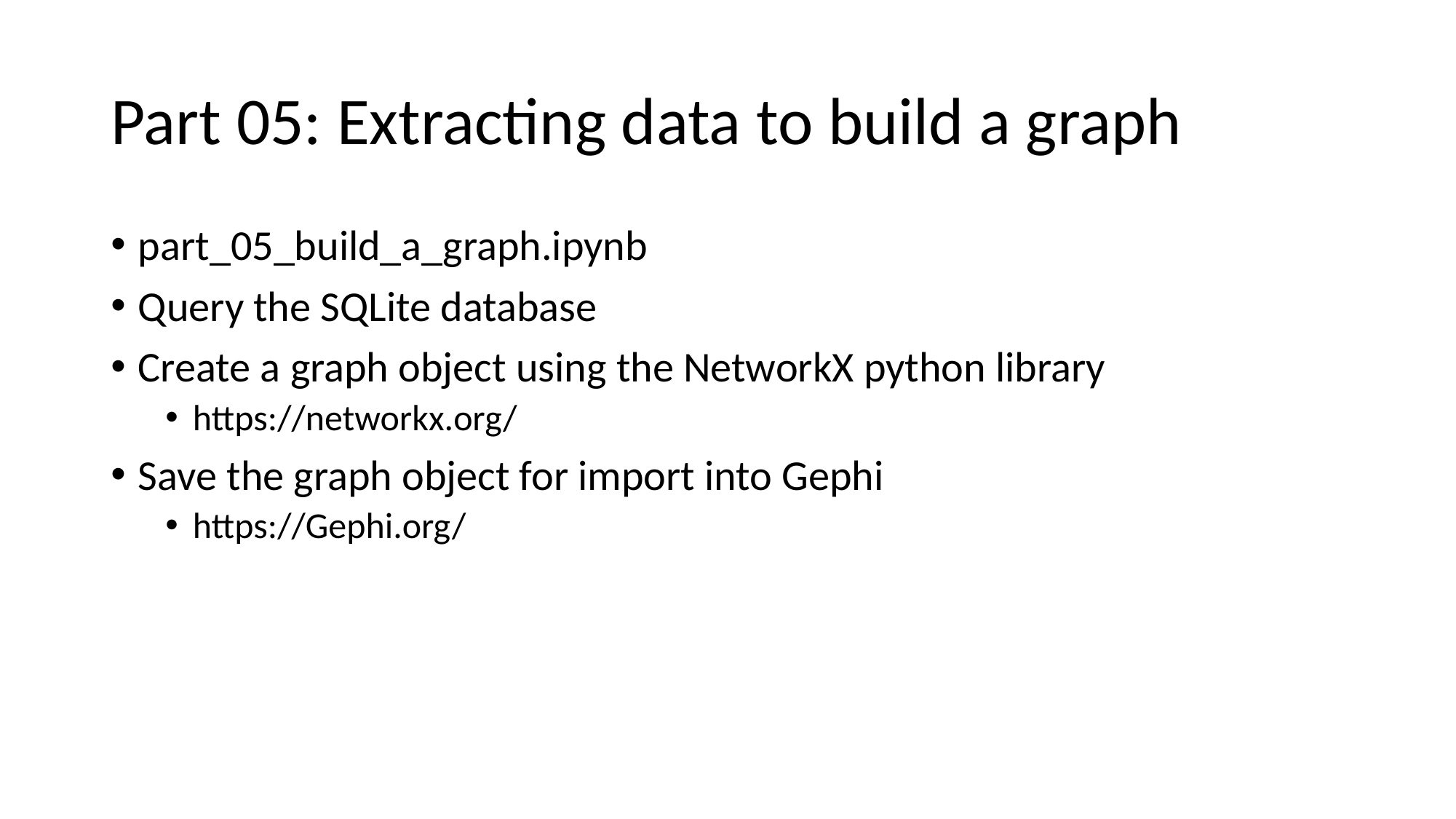

# Part 05: Extracting data to build a graph
part_05_build_a_graph.ipynb
Query the SQLite database
Create a graph object using the NetworkX python library
https://networkx.org/
Save the graph object for import into Gephi
https://Gephi.org/